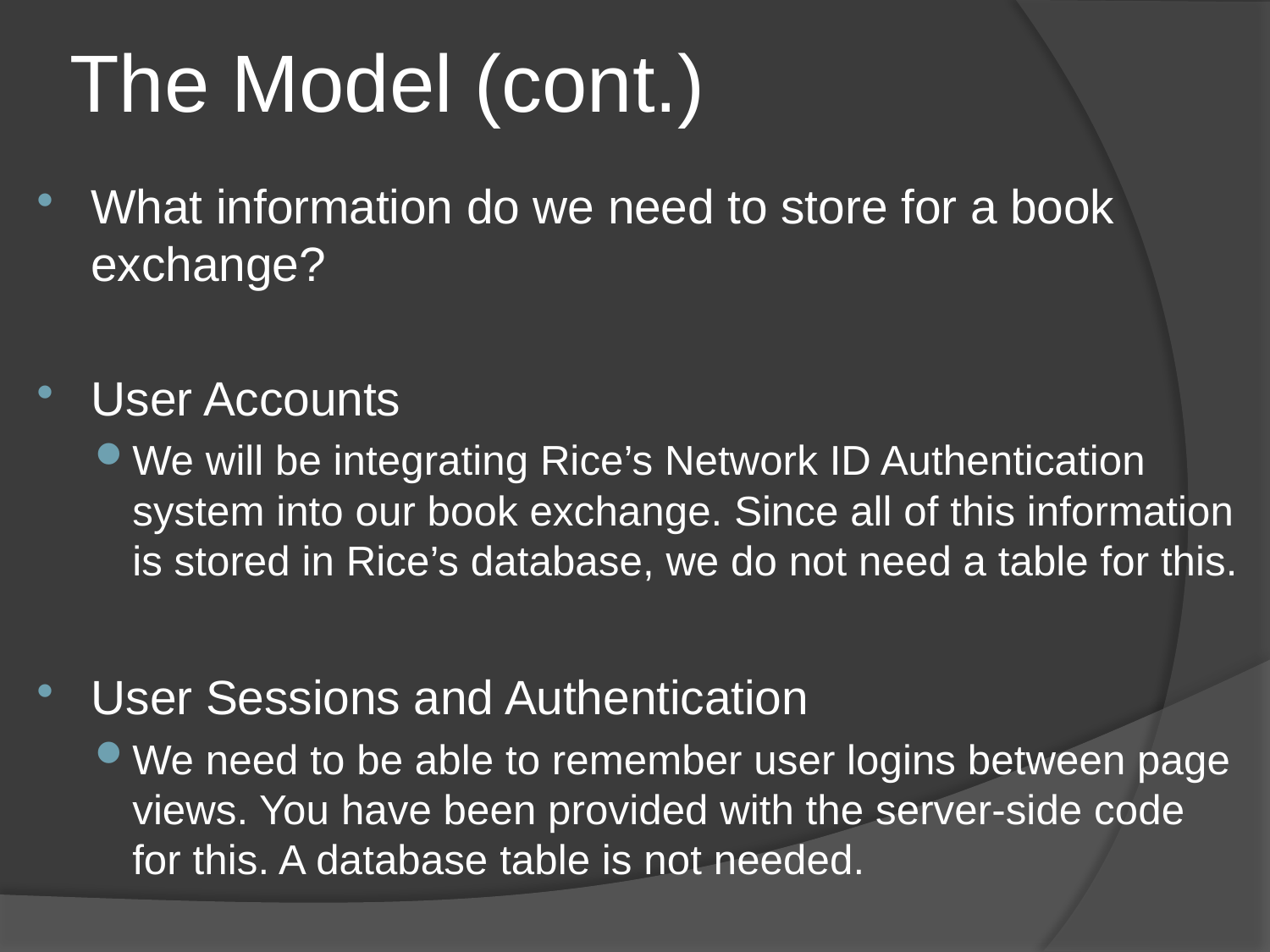

# The Model (cont.)
What information do we need to store for a book exchange?

User Accounts
We will be integrating Rice’s Network ID Authentication system into our book exchange. Since all of this information is stored in Rice’s database, we do not need a table for this.

User Sessions and Authentication
We need to be able to remember user logins between page views. You have been provided with the server-side code for this. A database table is not needed.